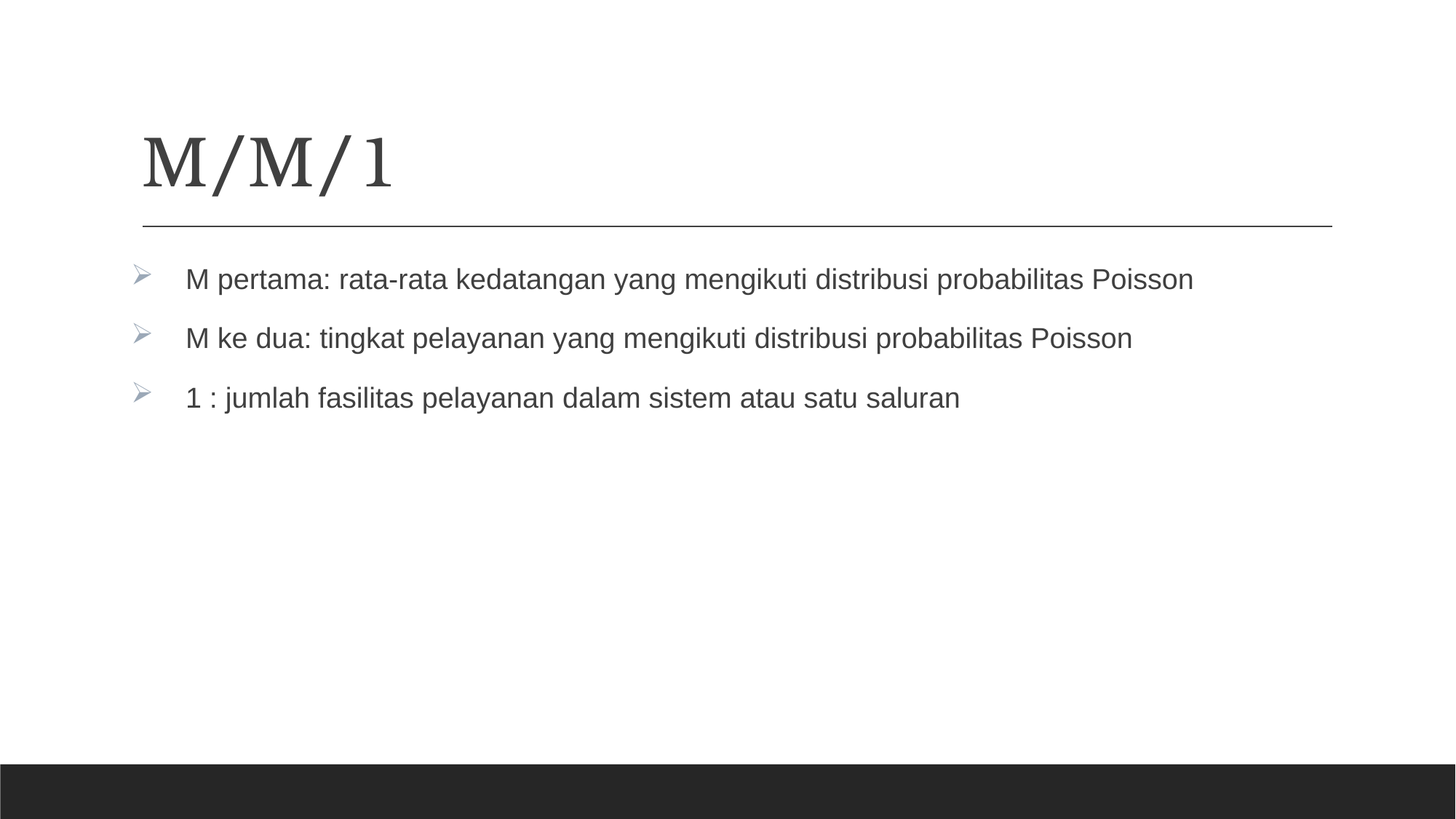

# M/M/1
M pertama: rata-rata kedatangan yang mengikuti distribusi probabilitas Poisson
M ke dua: tingkat pelayanan yang mengikuti distribusi probabilitas Poisson
1 : jumlah fasilitas pelayanan dalam sistem atau satu saluran